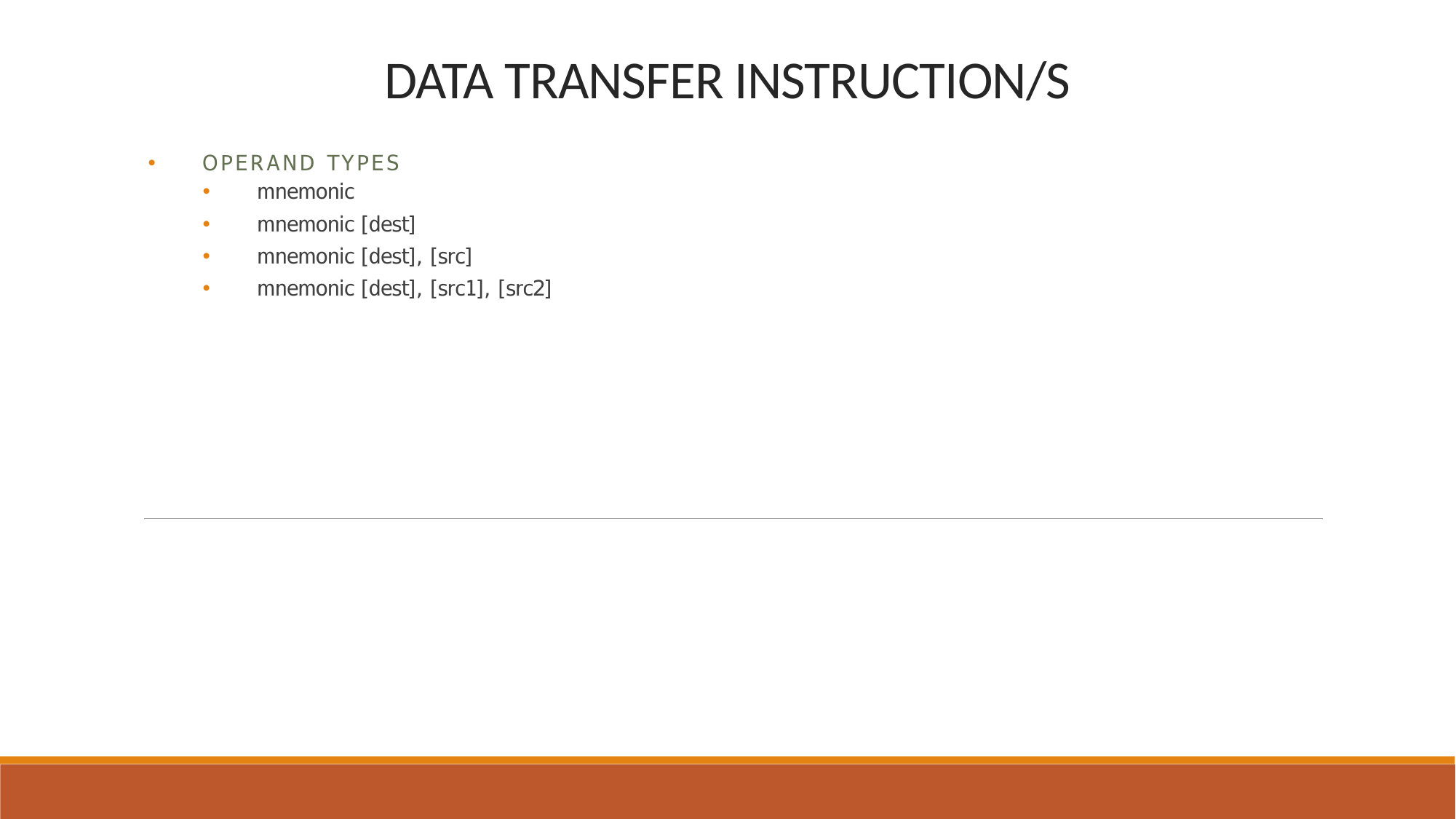

# DATA TRANSFER INSTRUCTION/S
OPERAND TYPES
mnemonic
mnemonic [dest]
mnemonic [dest], [src]
mnemonic [dest], [src1], [src2]